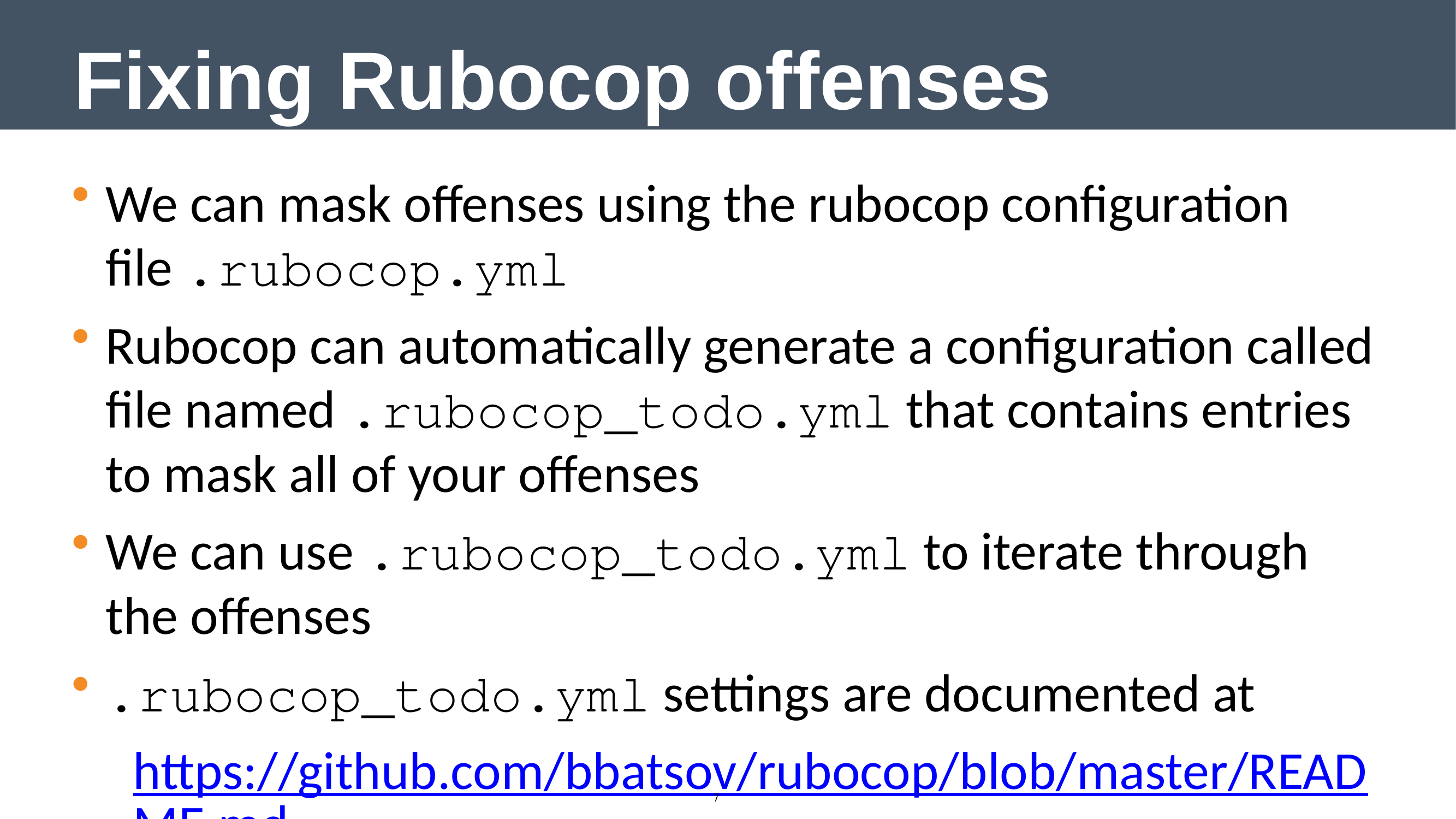

# Fixing Rubocop offenses
We can mask offenses using the rubocop configuration file .rubocop.yml
Rubocop can automatically generate a configuration called file named .rubocop_todo.yml that contains entries to mask all of your offenses
We can use .rubocop_todo.yml to iterate through the offenses
.rubocop_todo.yml settings are documented at
https://github.com/bbatsov/rubocop/blob/master/README.md
7